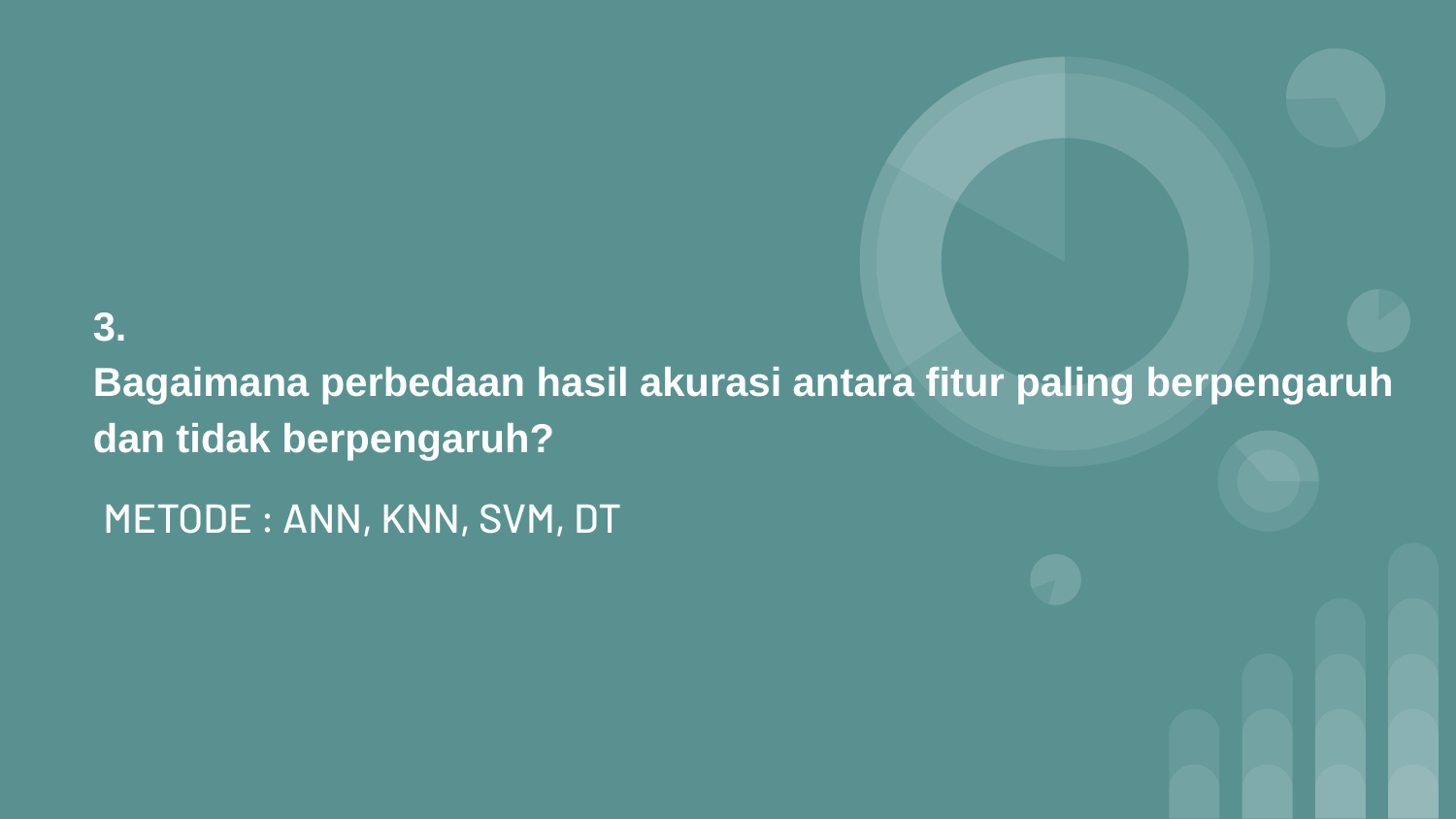

# 3.
Bagaimana perbedaan hasil akurasi antara fitur paling berpengaruh dan tidak berpengaruh?
METODE : ANN, KNN, SVM, DT